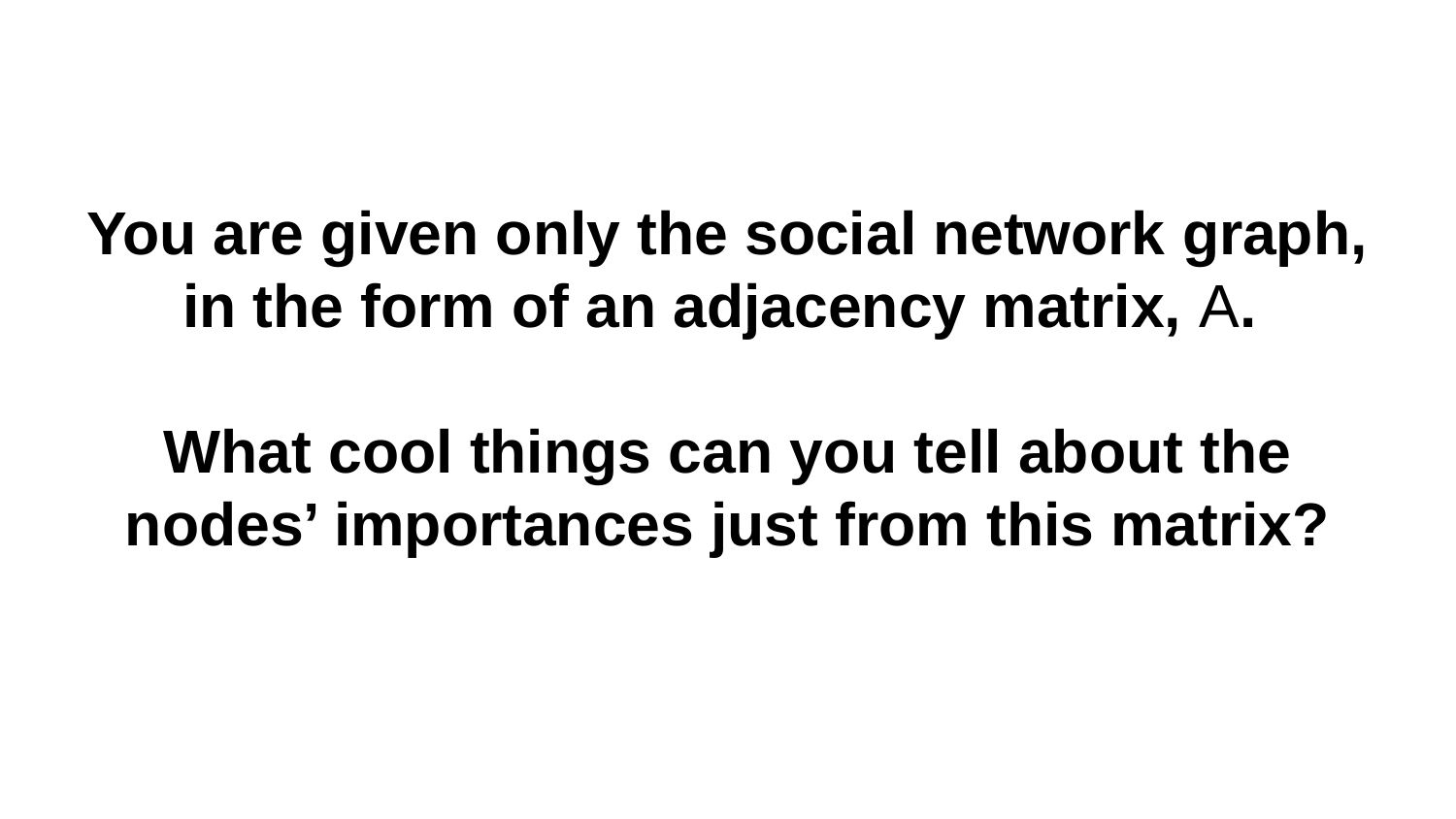

# You are given only the social network graph, in the form of an adjacency matrix, A.

What cool things can you tell about the nodes’ importances just from this matrix?